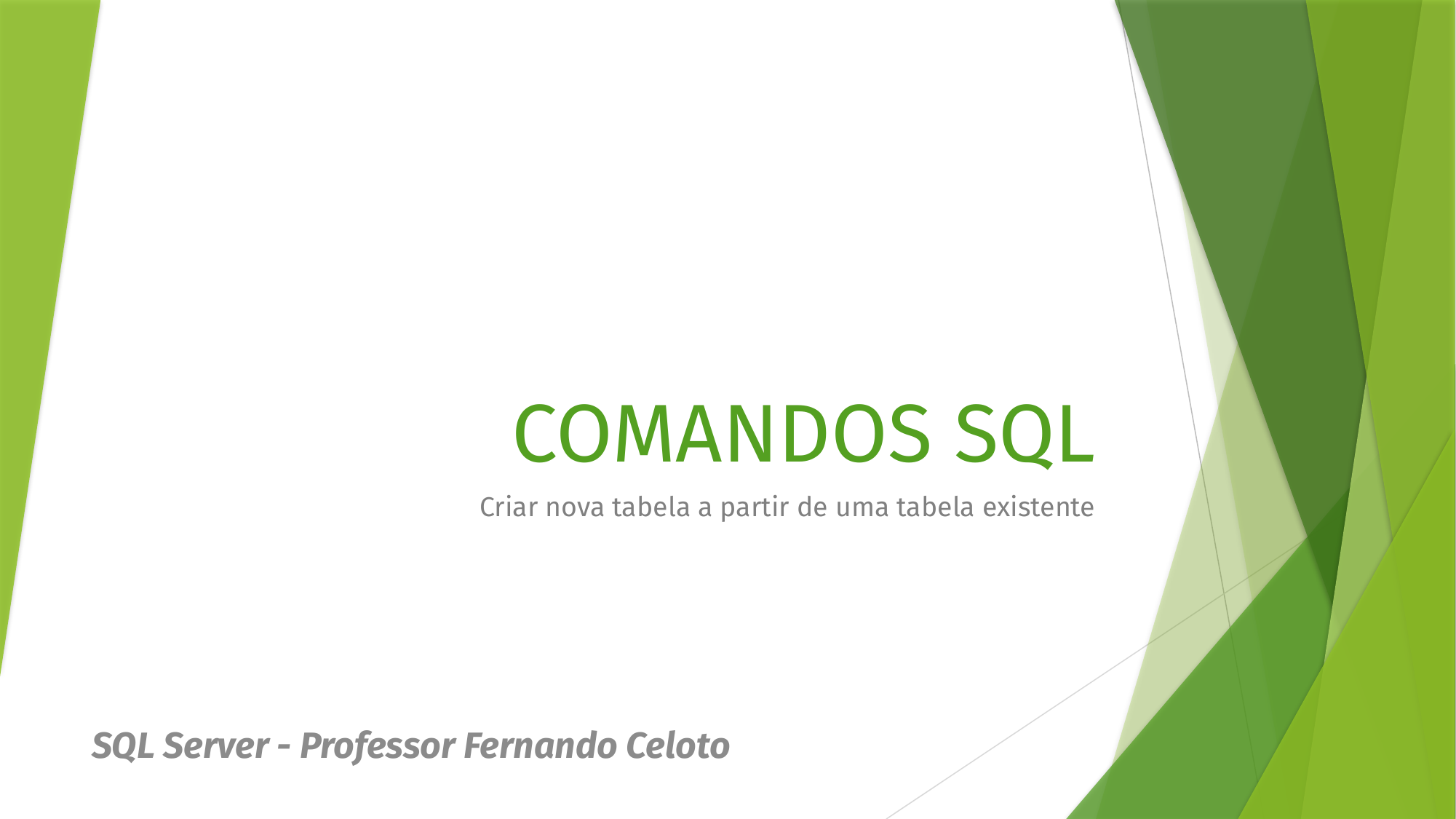

# COMANDOS SQL
Criar nova tabela a partir de uma tabela existente
SQL Server - Professor Fernando Celoto